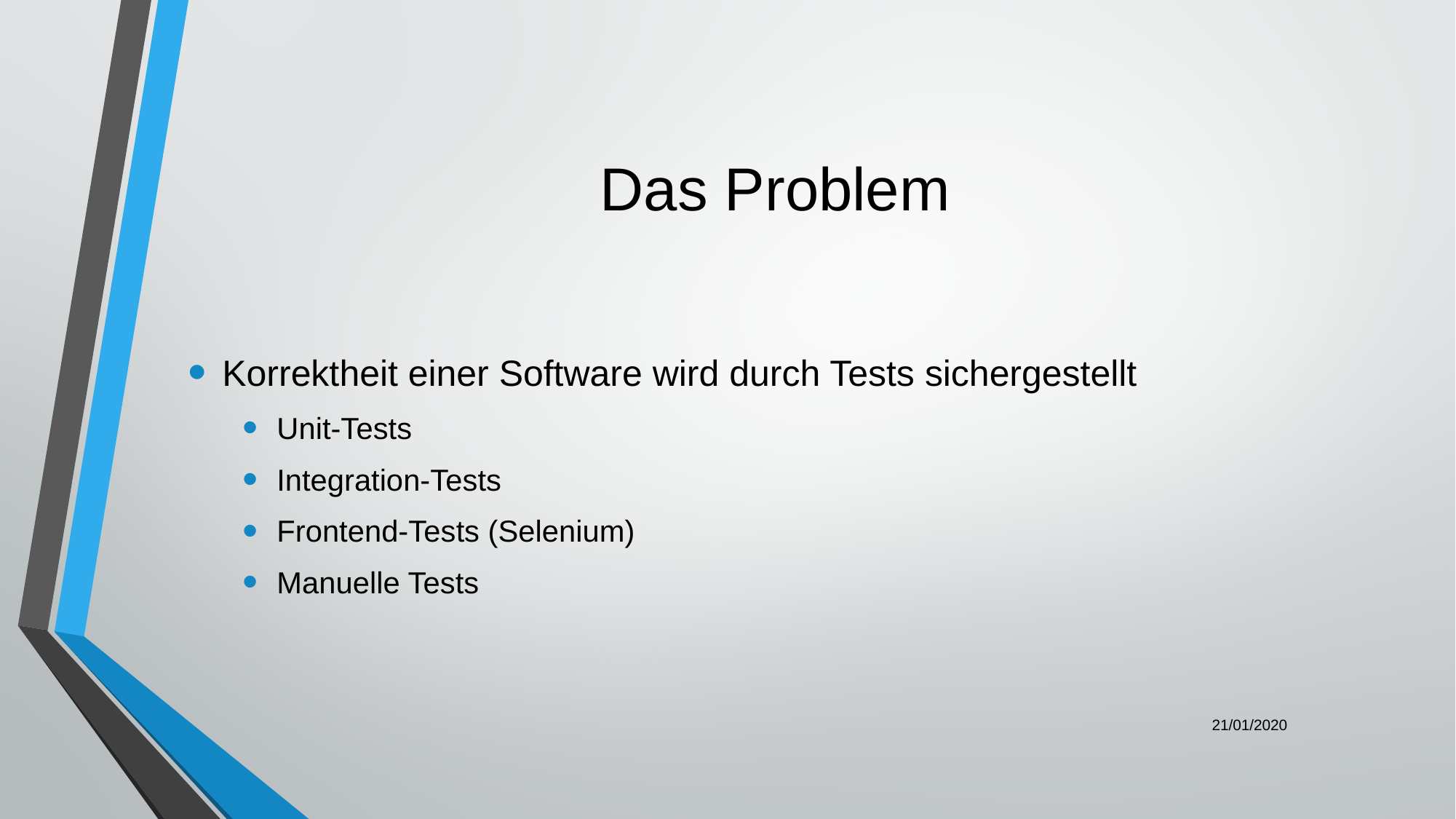

# Das Problem
Korrektheit einer Software wird durch Tests sichergestellt
Unit-Tests
Integration-Tests
Frontend-Tests (Selenium)
Manuelle Tests

21/01/2020